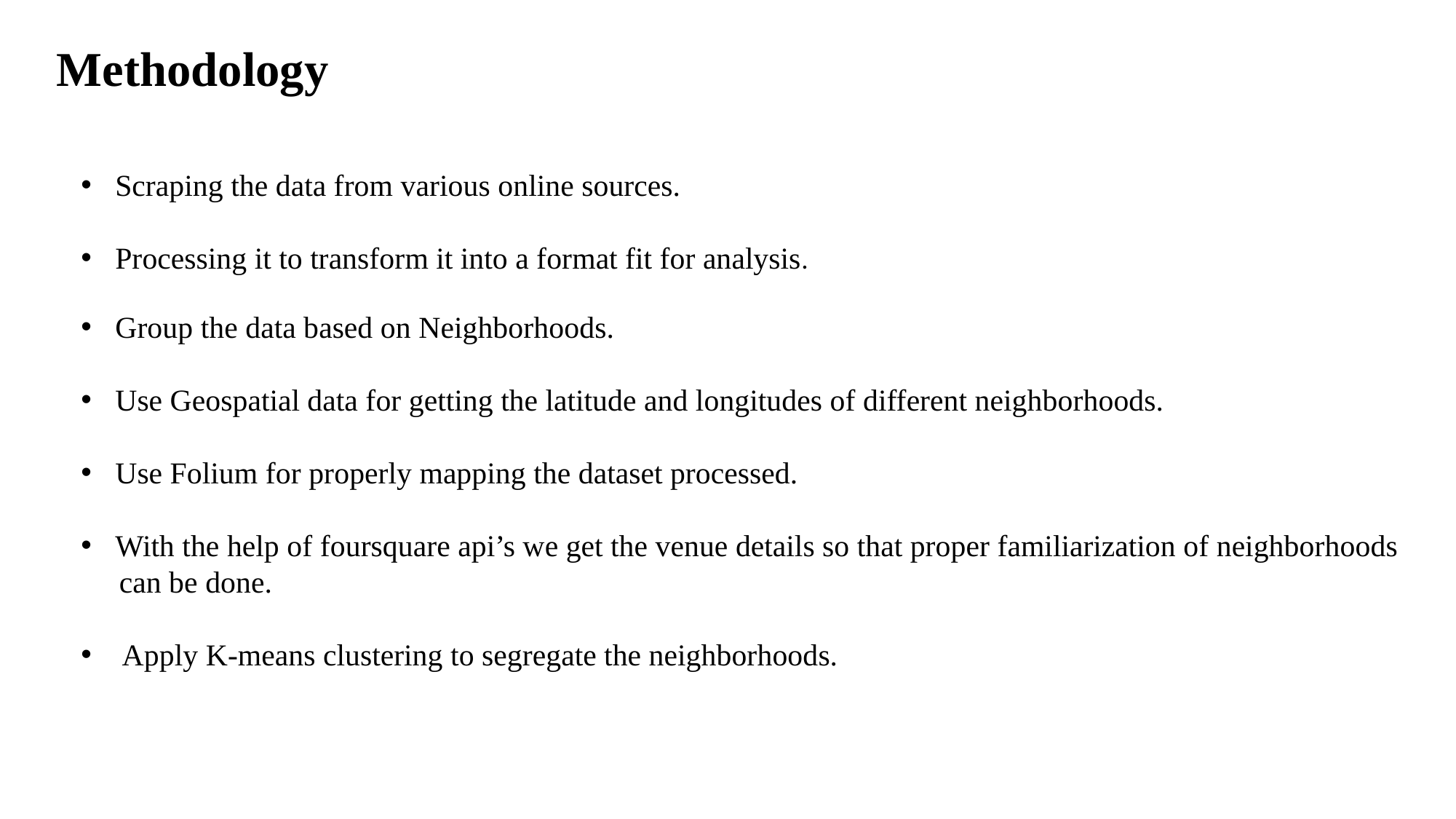

Methodology
Scraping the data from various online sources.

Processing it to transform it into a format fit for analysis.

Group the data based on Neighborhoods.

Use Geospatial data for getting the latitude and longitudes of different neighborhoods.

Use Folium for properly mapping the dataset processed.

With the help of foursquare api’s we get the venue details so that proper familiarization of neighborhoods
     can be done.

Apply K-means clustering to segregate the neighborhoods.